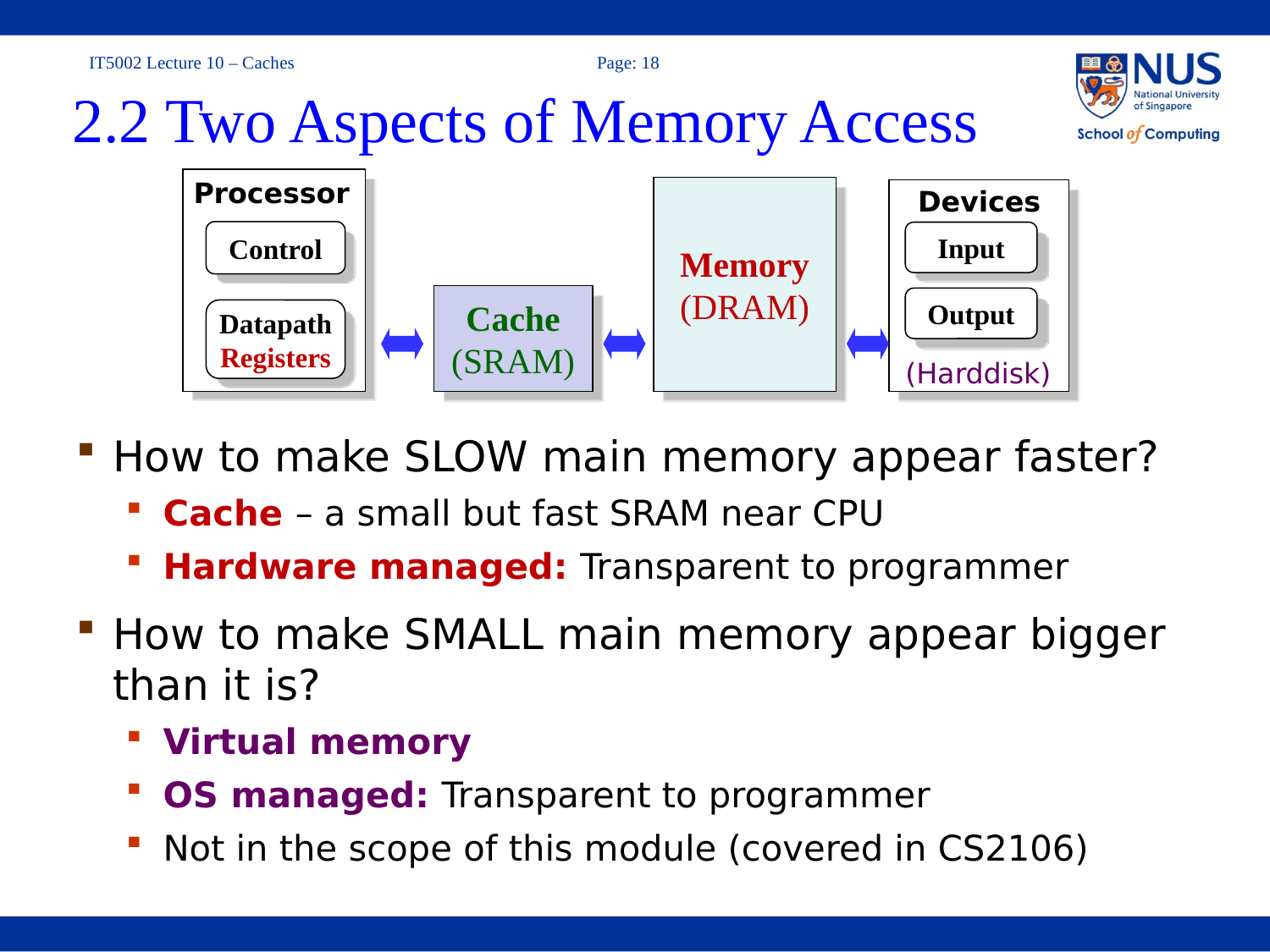

Aaron Tan, NUS
18
# 2.2 Two Aspects of Memory Access
Processor

Control
Datapath
Registers
Memory
(DRAM)
Devices

Input
Cache
(SRAM)
Output

(Harddisk)
How to make SLOW main memory appear faster?
Cache – a small but fast SRAM near CPU
Hardware managed: Transparent to programmer
How to make SMALL main memory appear bigger than it is?
Virtual memory
OS managed: Transparent to programmer
Not in the scope of this module (covered in CS2106)
Lecture #22: Cache I: Direct Mapped Cache